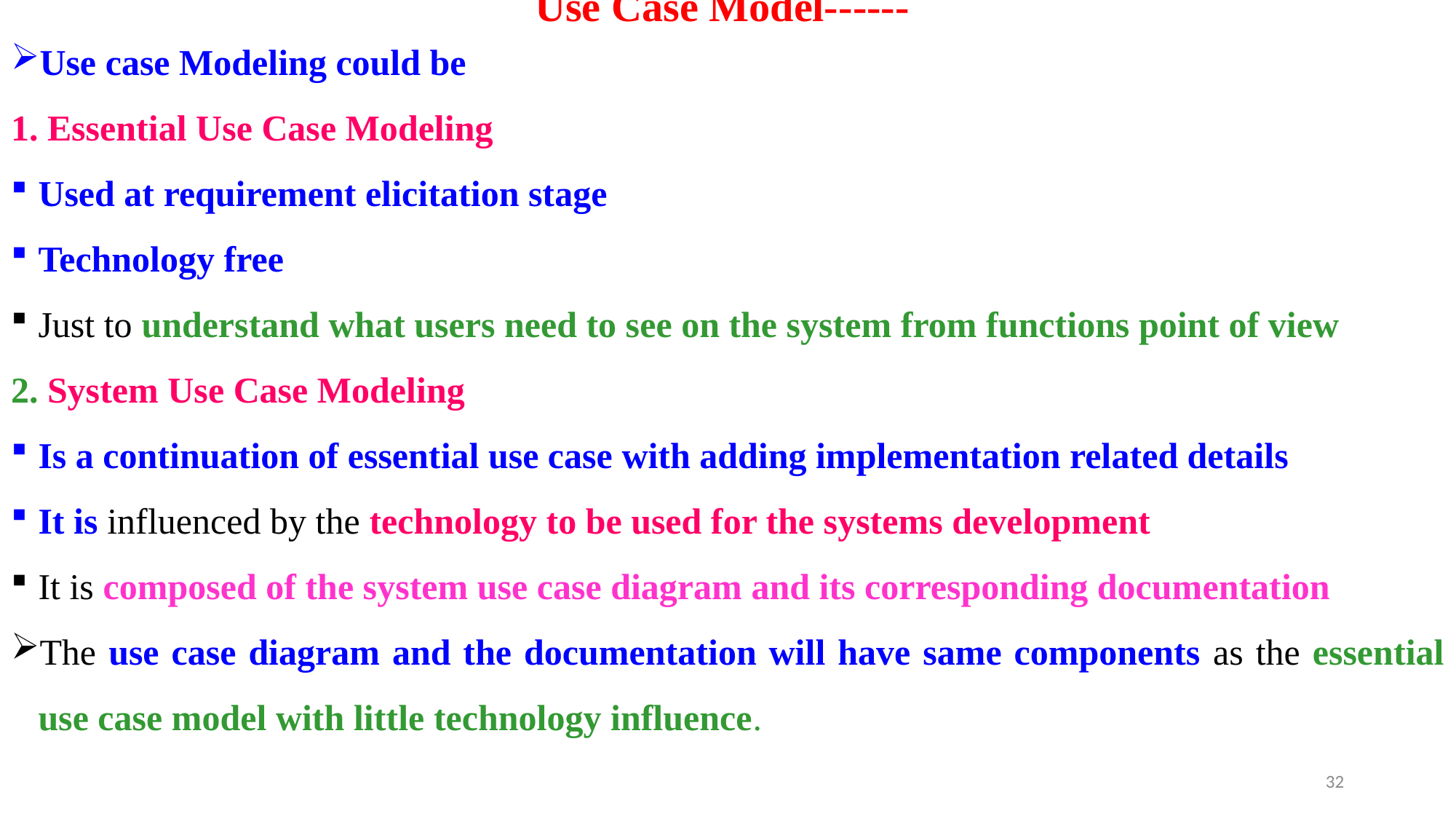

# Use Case Model------
Use case Modeling could be
1. Essential Use Case Modeling
Used at requirement elicitation stage
Technology free
Just to understand what users need to see on the system from functions point of view
2. System Use Case Modeling
Is a continuation of essential use case with adding implementation related details
It is influenced by the technology to be used for the systems development
It is composed of the system use case diagram and its corresponding documentation
The use case diagram and the documentation will have same components as the essential use case model with little technology influence.

32